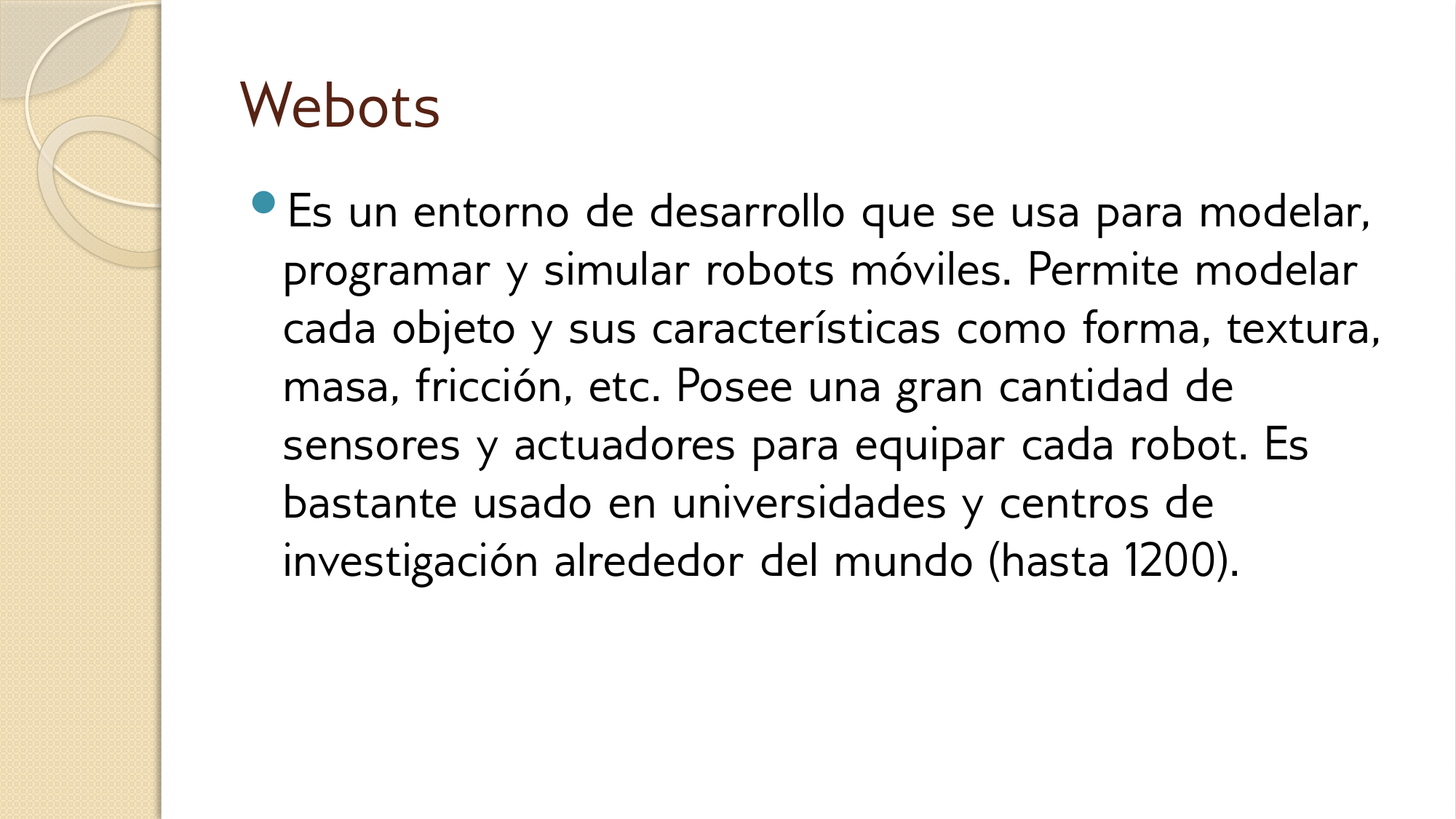

# Webots
Es un entorno de desarrollo que se usa para modelar, programar y simular robots móviles. Permite modelar cada objeto y sus características como forma, textura, masa, fricción, etc. Posee una gran cantidad de sensores y actuadores para equipar cada robot. Es bastante usado en universidades y centros de investigación alrededor del mundo (hasta 1200).